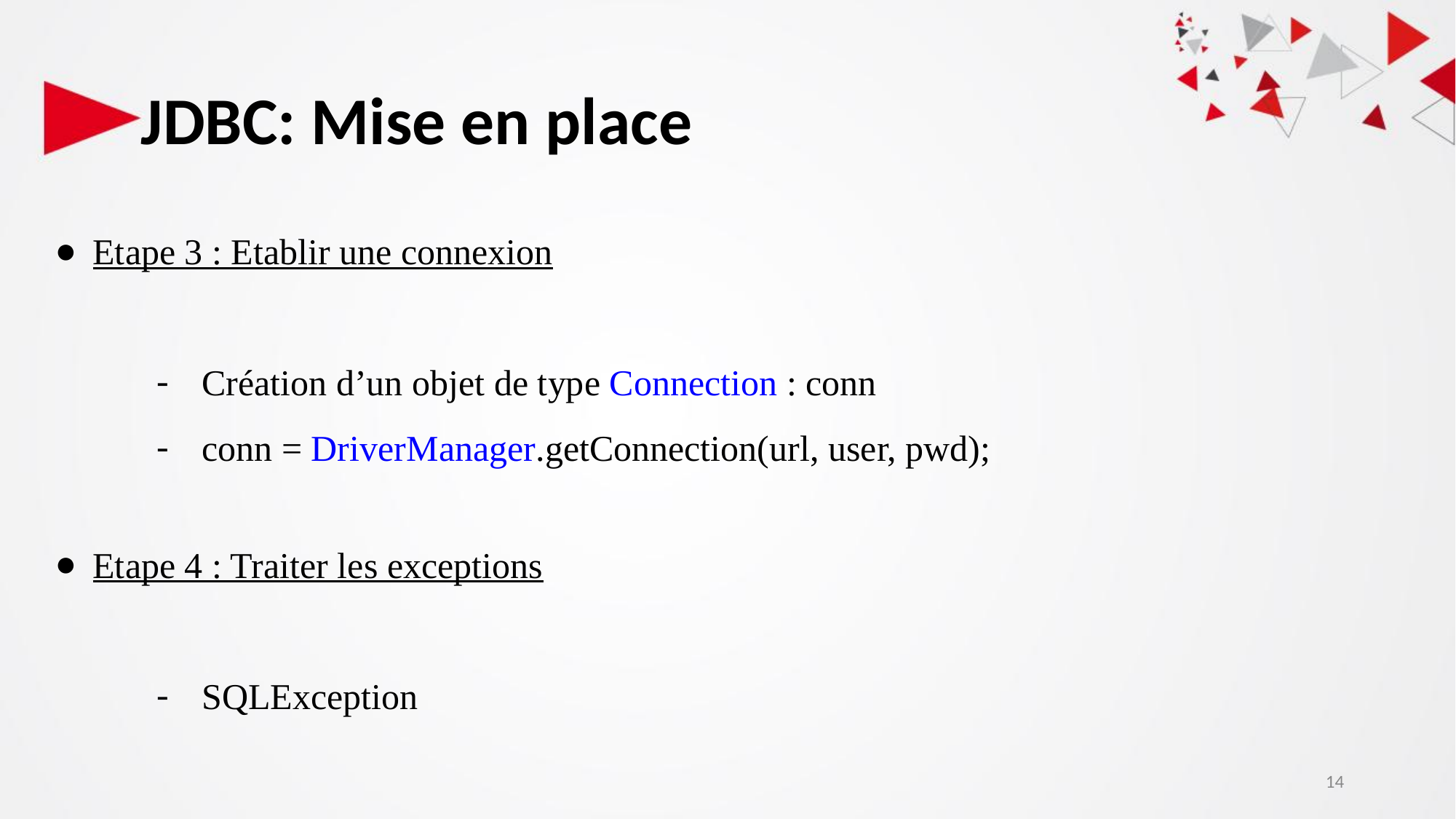

# JDBC: Mise en place
Etape 3 : Etablir une connexion

Création d’un objet de type Connection : conn
conn = DriverManager.getConnection(url, user, pwd);

Etape 4 : Traiter les exceptions

SQLException

14